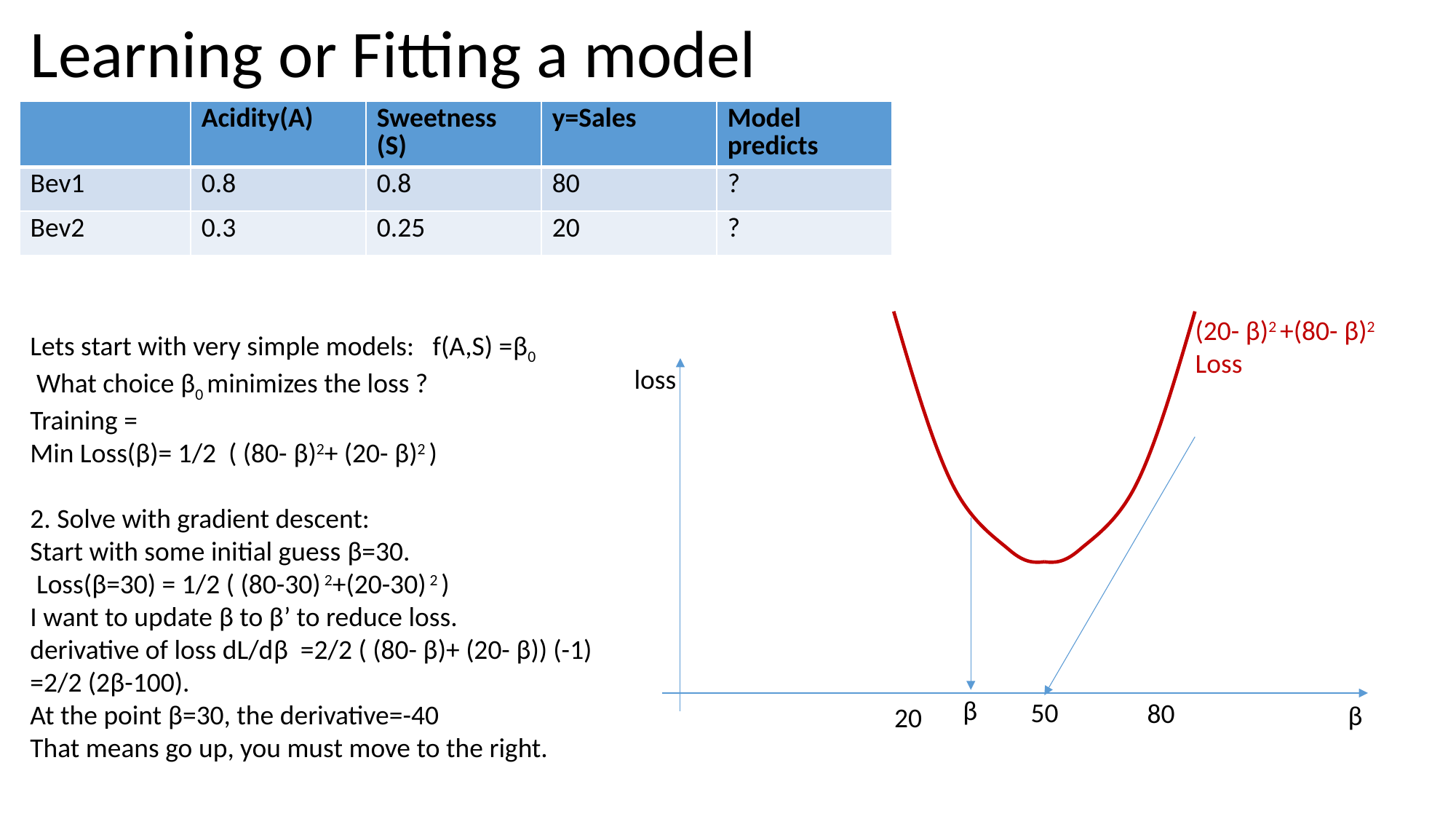

# Learning or Fitting a model
|  | Acidity(A) | Sweetness (S) | y=Sales | Model predicts |
| --- | --- | --- | --- | --- |
| Bev1 | 0.8 | 0.8 | 80 | ? |
| Bev2 | 0.3 | 0.25 | 20 | ? |
(20- β)2 +(80- β)2
Loss

Lets start with very simple models:   f(A,S) =β0
 What choice β0 minimizes the loss ?
Training =
Min Loss(β)= 1/2  ( (80- β)2+ (20- β)2 )

2. Solve with gradient descent:
Start with some initial guess β=30.
 Loss(β=30) = 1/2 ( (80-30) 2+(20-30) 2 )
I want to update β to β’ to reduce loss.
derivative of loss dL/dβ  =2/2 ( (80- β)+ (20- β)) (-1)
=2/2 (2β-100).
At the point β=30, the derivative=-40
That means go up, you must move to the right.

loss

β
50
80
β
20